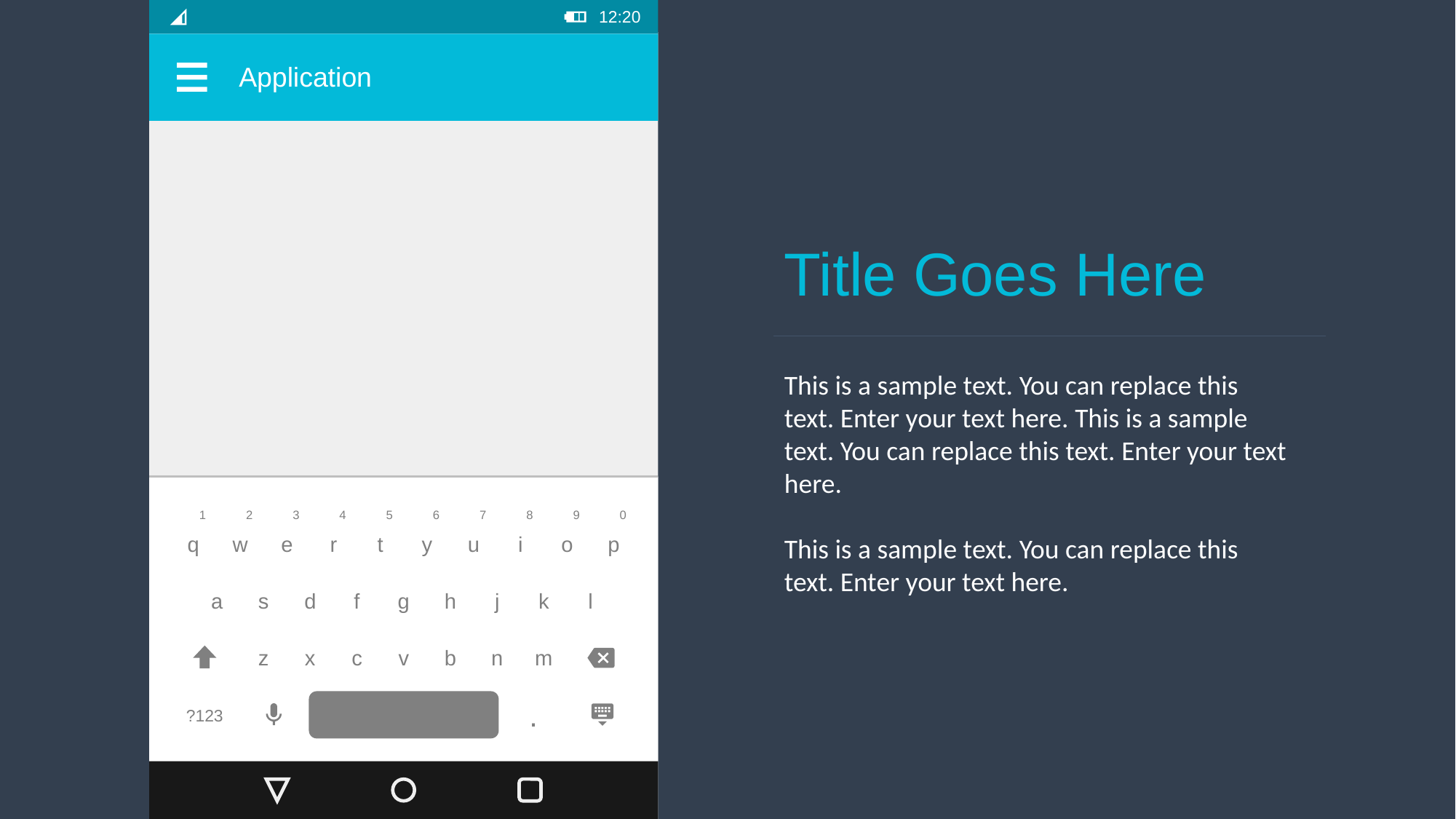

12:20

Application

Title Goes Here
This is a sample text. You can replace this text. Enter your text here. This is a sample text. You can replace this text. Enter your text here.

This is a sample text. You can replace this text. Enter your text here.

1
2
3
4
5
6
7
8
9
0
q
w
e
r
t
y
u
i
o
p
a
s
d
f
g
h
j
k
l

z
x
c
v
b
n
m

?123
.